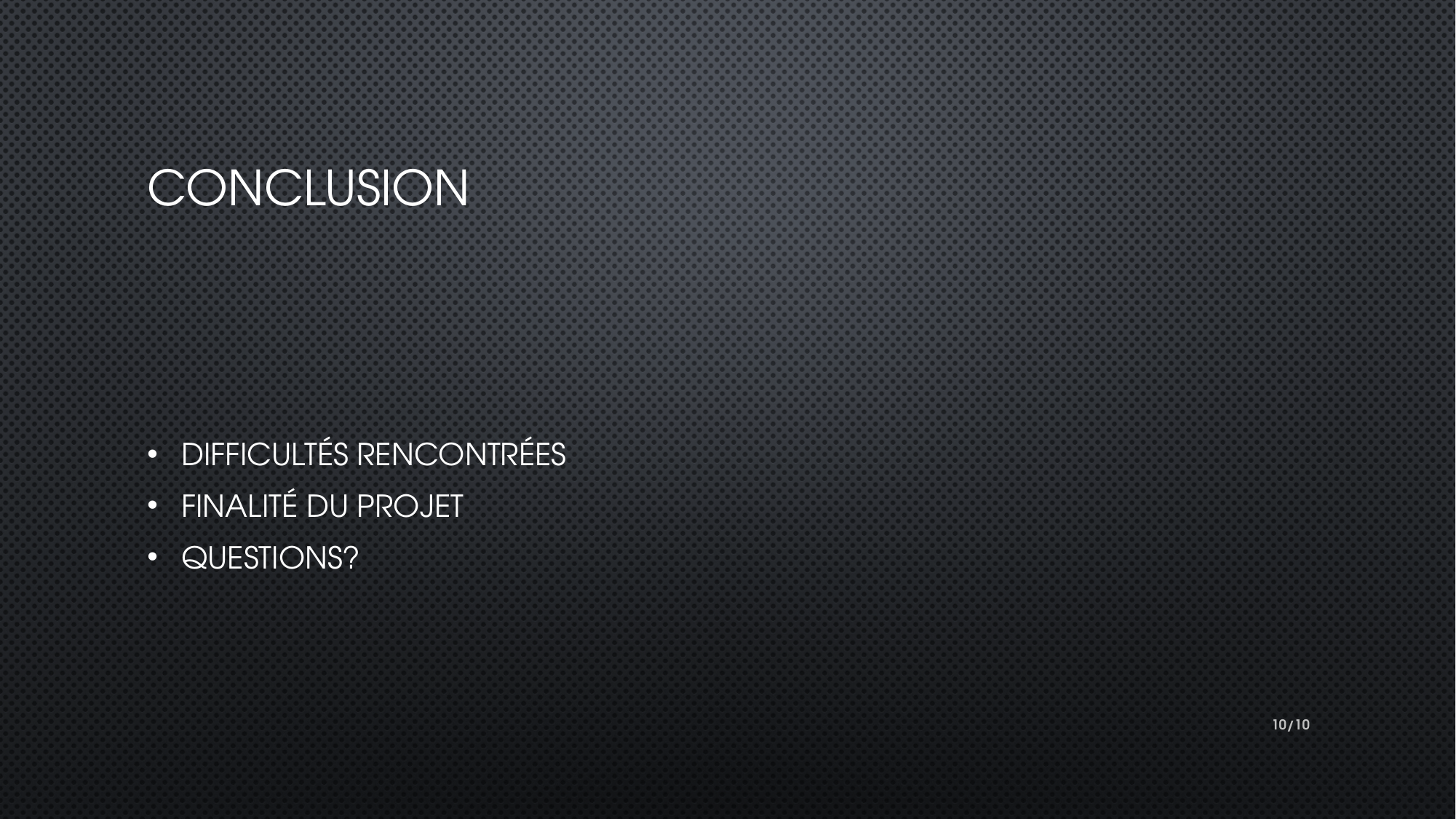

# Conclusion
Difficultés rencontrées
Finalité du projet
Questions?
10/10